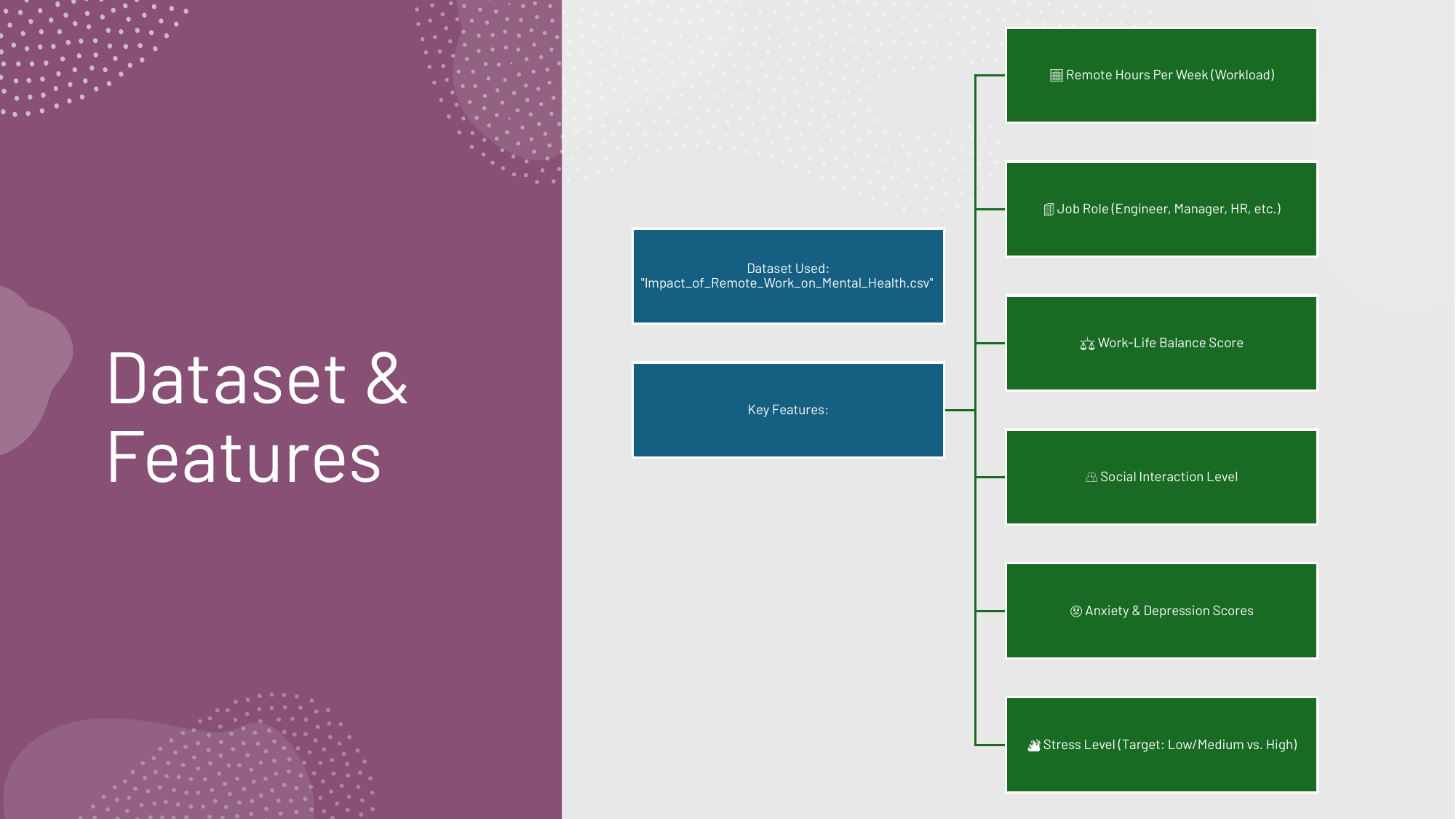

Dataset Used: "Impact_of_Remote_Work_on_Mental_Health.csv"
Key Features:
📅 Remote Hours Per Week (Workload)
🏢 Job Role (Engineer, Manager, HR, etc.)
⚖️ Work-Life Balance Score
👥 Social Interaction Level
😟 Anxiety & Depression Scores
🔥 Stress Level (Target: Low/Medium vs. High)
# Dataset & Features